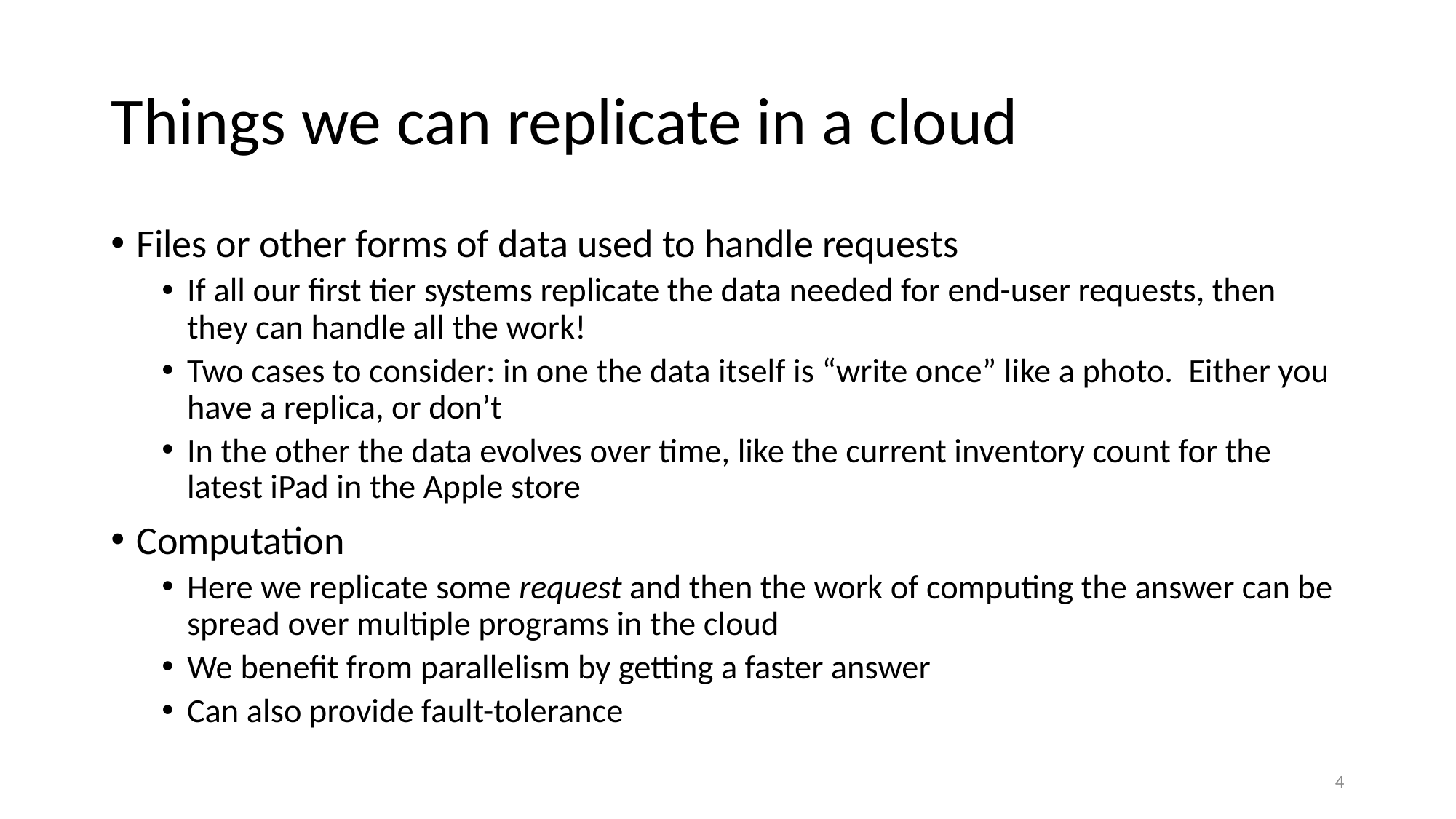

# Things we can replicate in a cloud
Files or other forms of data used to handle requests
If all our first tier systems replicate the data needed for end-user requests, then they can handle all the work!
Two cases to consider: in one the data itself is “write once” like a photo.  Either you have a replica, or don’t
In the other the data evolves over time, like the current inventory count for the latest iPad in the Apple store
Computation
Here we replicate some request and then the work of computing the answer can be spread over multiple programs in the cloud
We benefit from parallelism by getting a faster answer
Can also provide fault-tolerance
4